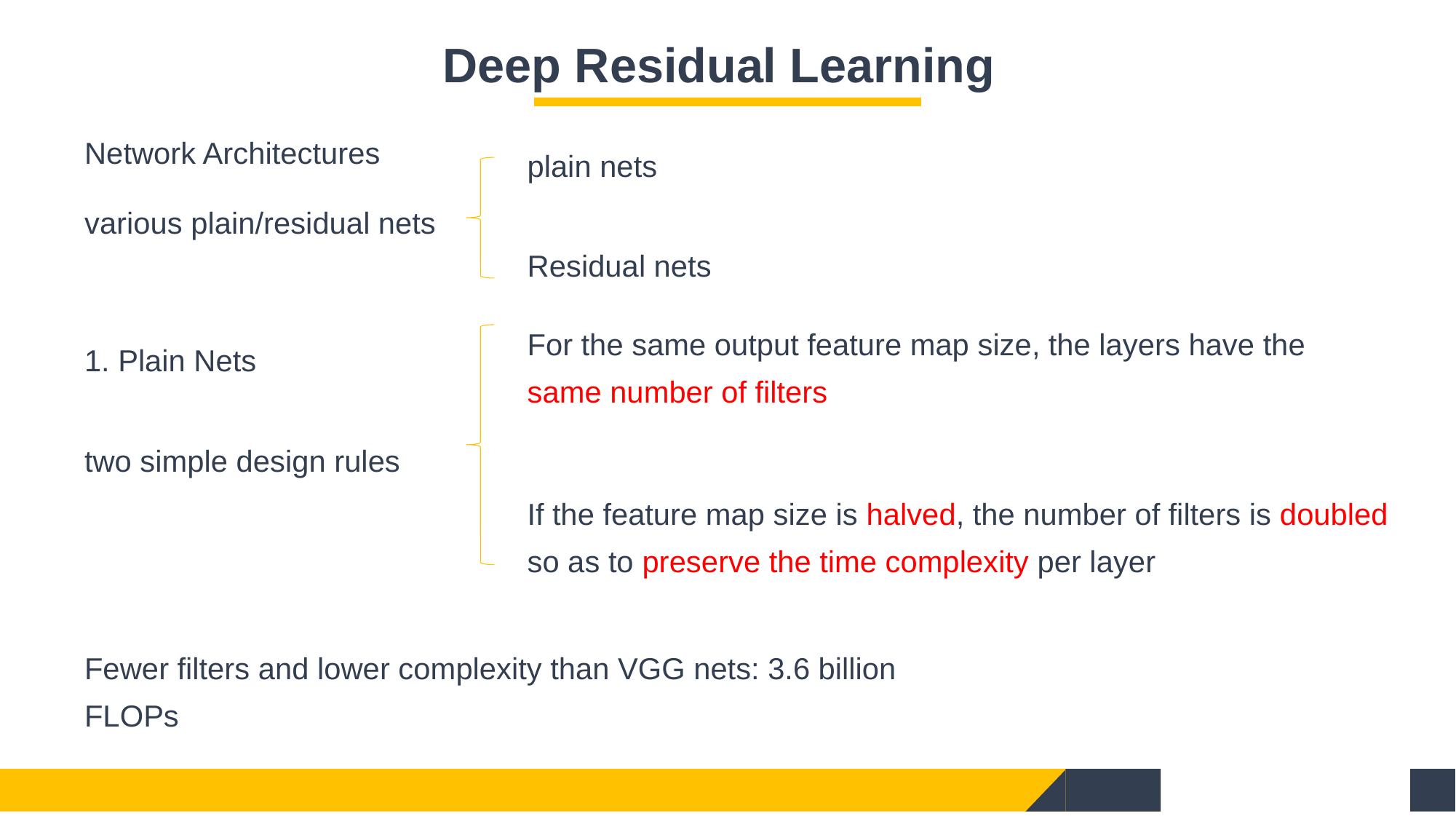

Deep Residual Learning

Network Architectures
plain nets

various plain/residual nets
Residual nets
For the same output feature map size, the layers have the same number of filters
1. Plain Nets

two simple design rules
If the feature map size is halved, the number of filters is doubled
so as to preserve the time complexity per layer
Fewer filters and lower complexity than VGG nets: 3.6 billion FLOPs